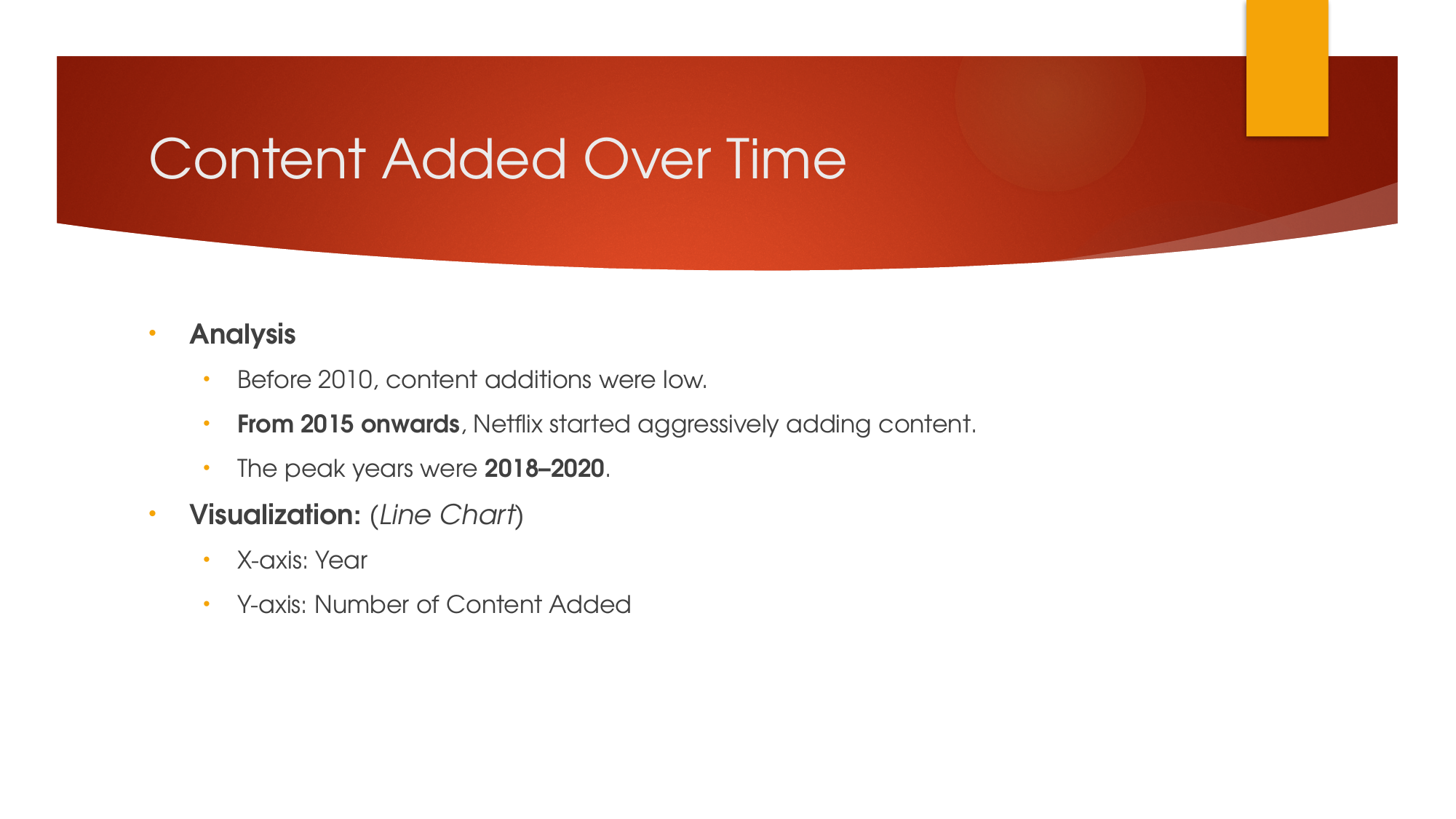

# Content Added Over Time
Analysis
Before 2010, content additions were low.
From 2015 onwards, Netflix started aggressively adding content.
The peak years were 2018–2020.
Visualization: (Line Chart)
X-axis: Year
Y-axis: Number of Content Added